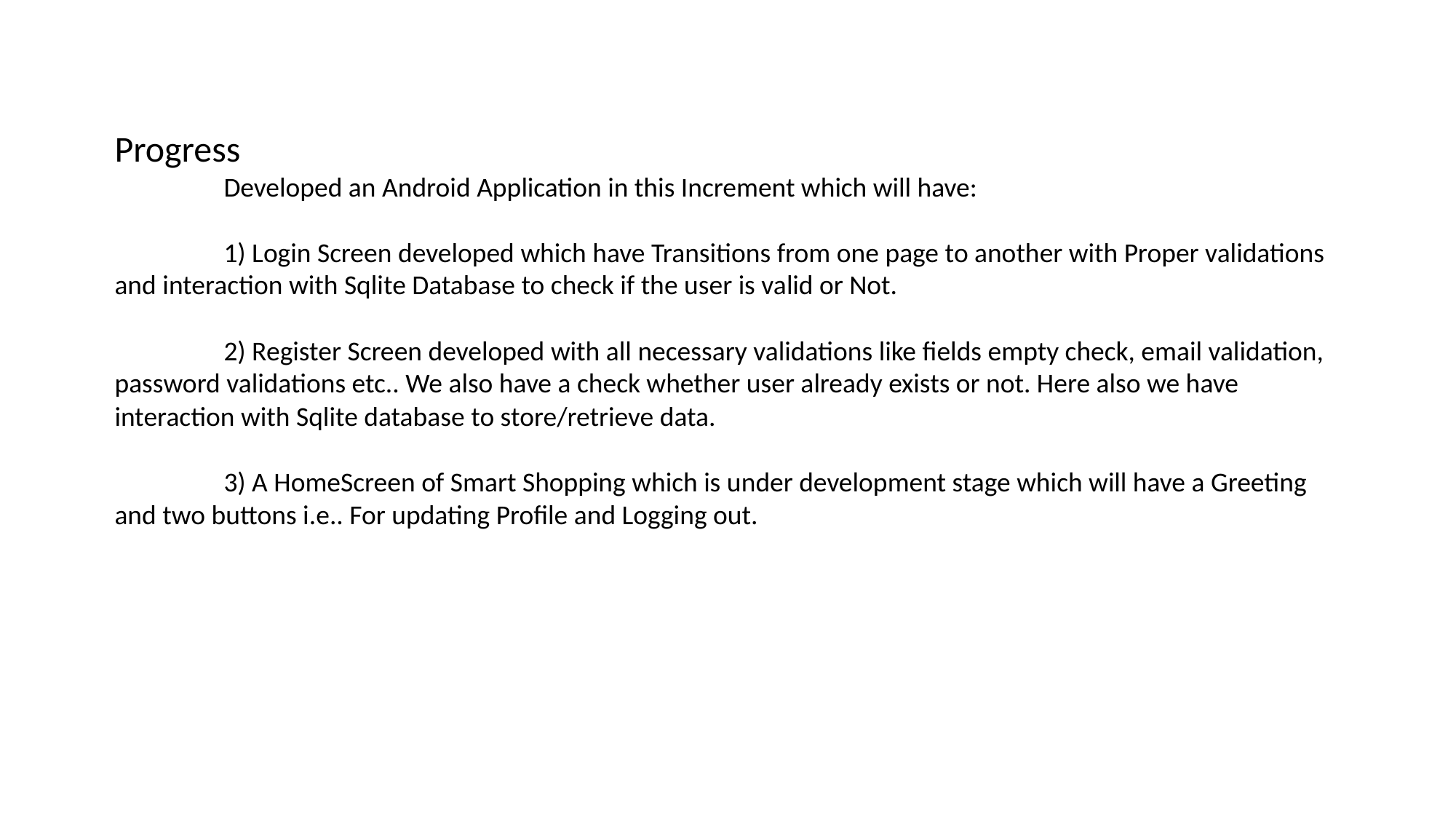

Progress
	Developed an Android Application in this Increment which will have:

	1) Login Screen developed which have Transitions from one page to another with Proper validations and interaction with Sqlite Database to check if the user is valid or Not.

	2) Register Screen developed with all necessary validations like fields empty check, email validation, password validations etc.. We also have a check whether user already exists or not. Here also we have interaction with Sqlite database to store/retrieve data.

	3) A HomeScreen of Smart Shopping which is under development stage which will have a Greeting and two buttons i.e.. For updating Profile and Logging out.